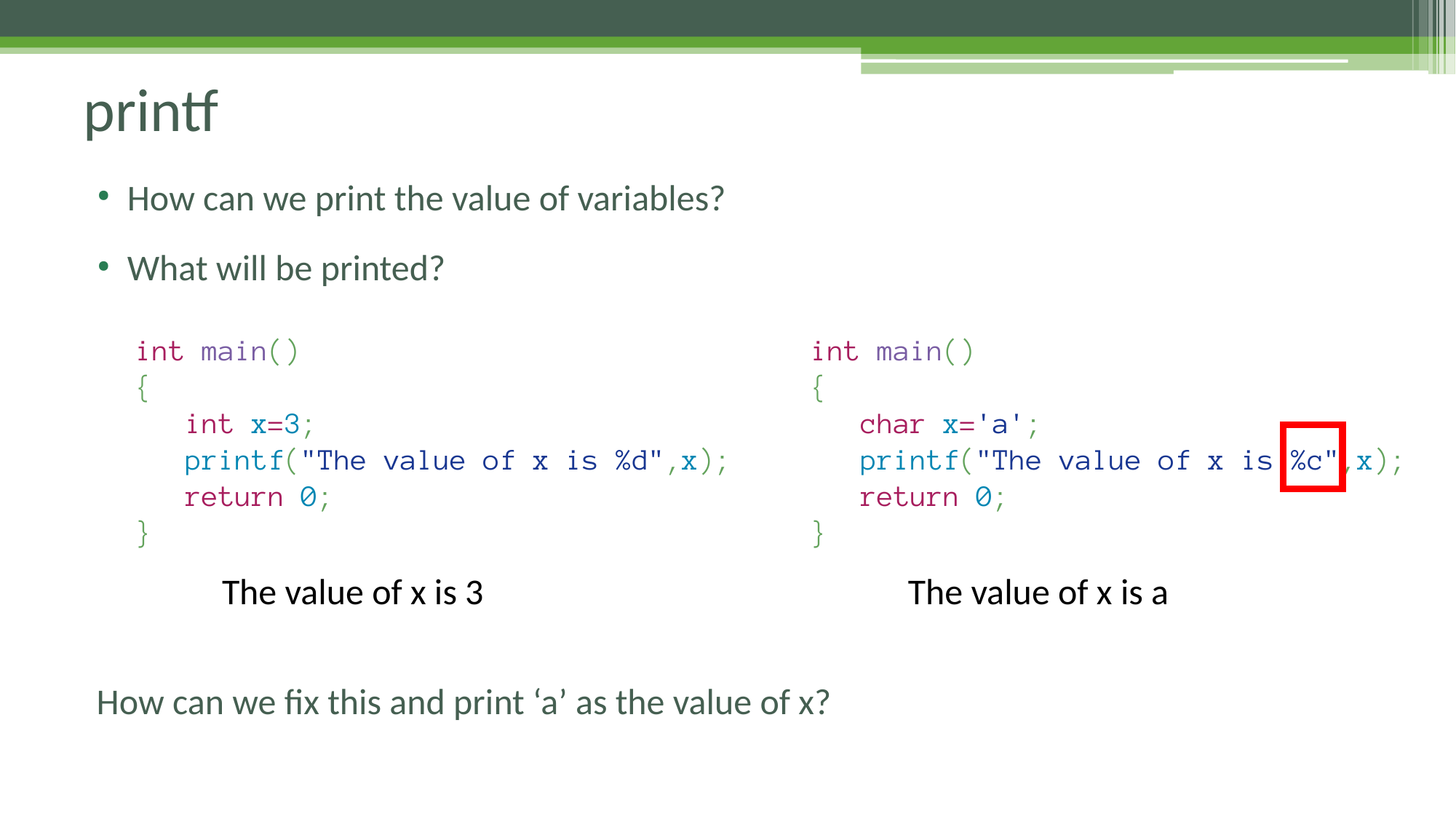

# printf
How can we print the value of variables?
What will be printed?
int main()
{
   int x=3;
   printf("The value of x is %d",x);
   return 0;
}
int main()
{
   char x='a';
   printf("The value of x is %c",x);
   return 0;
}
int main()
{
   char x='a';
   printf("The value of x is %d",x);
   return 0;
}

The value of x is 3
The value of x is a
The value of x is 97
How can we fix this and print ‘a’ as the value of x?